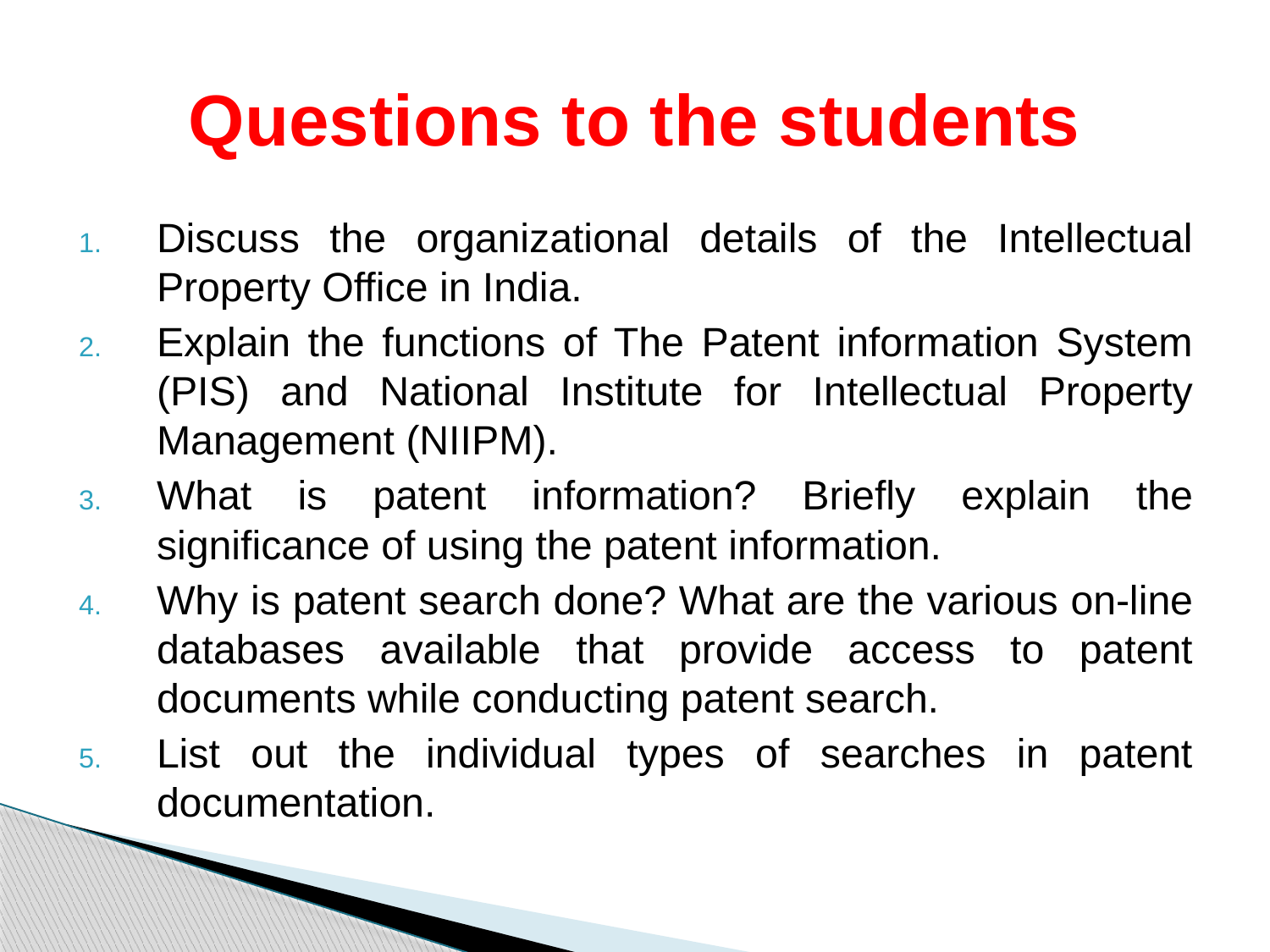

# Questions to the students
Discuss the organizational details of the Intellectual Property Office in India.
Explain the functions of The Patent information System (PIS) and National Institute for Intellectual Property Management (NIIPM).
What is patent information? Briefly explain the significance of using the patent information.
Why is patent search done? What are the various on-line databases available that provide access to patent documents while conducting patent search.
List out the individual types of searches in patent documentation.